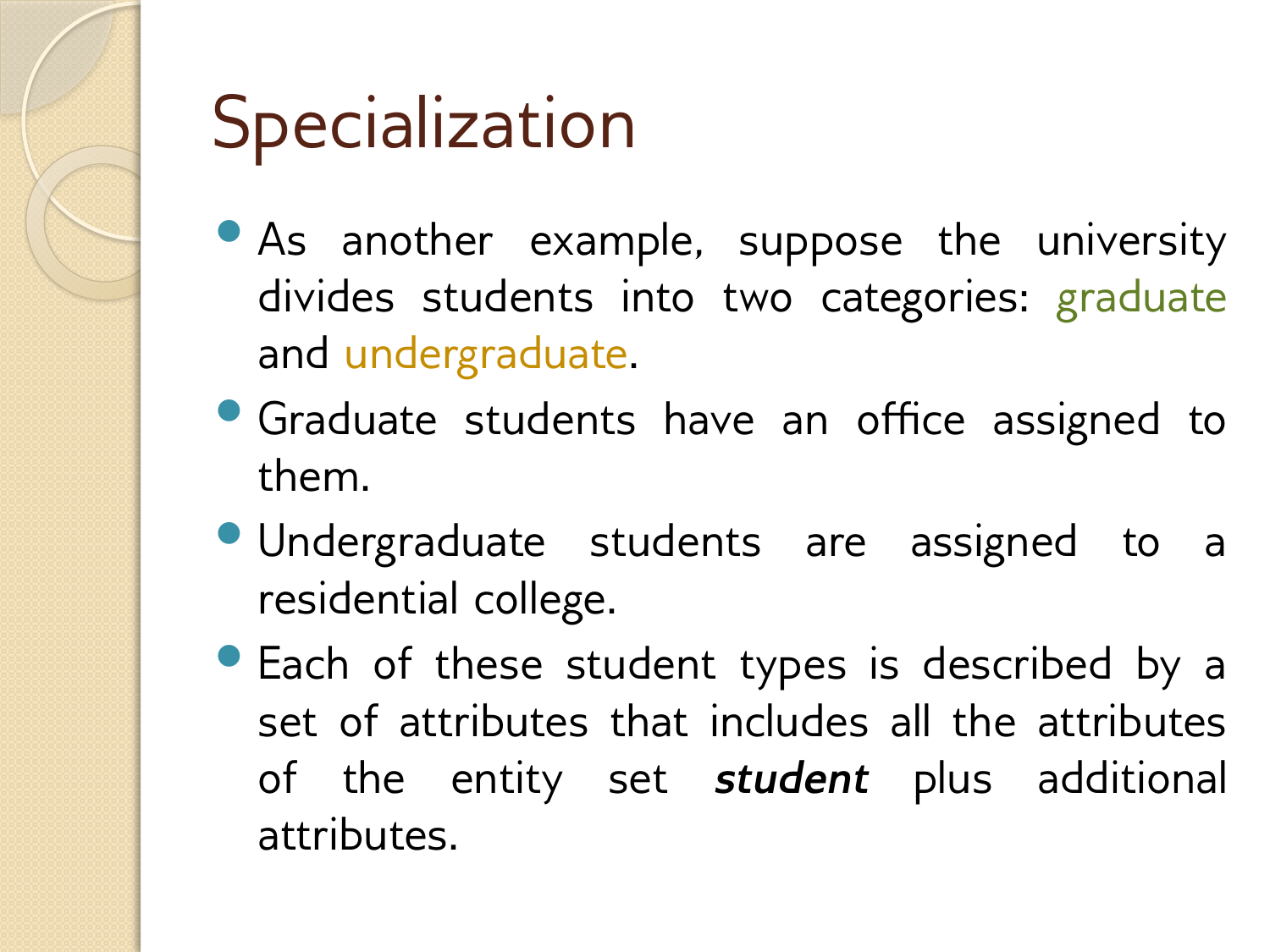

# Specialization
As another example, suppose the university divides students into two categories: graduate and undergraduate.
Graduate students have an office assigned to
them.
Undergraduate students are assigned to a residential college.
Each of these student types is described by a set of attributes that includes all the attributes of the entity set student plus additional attributes.